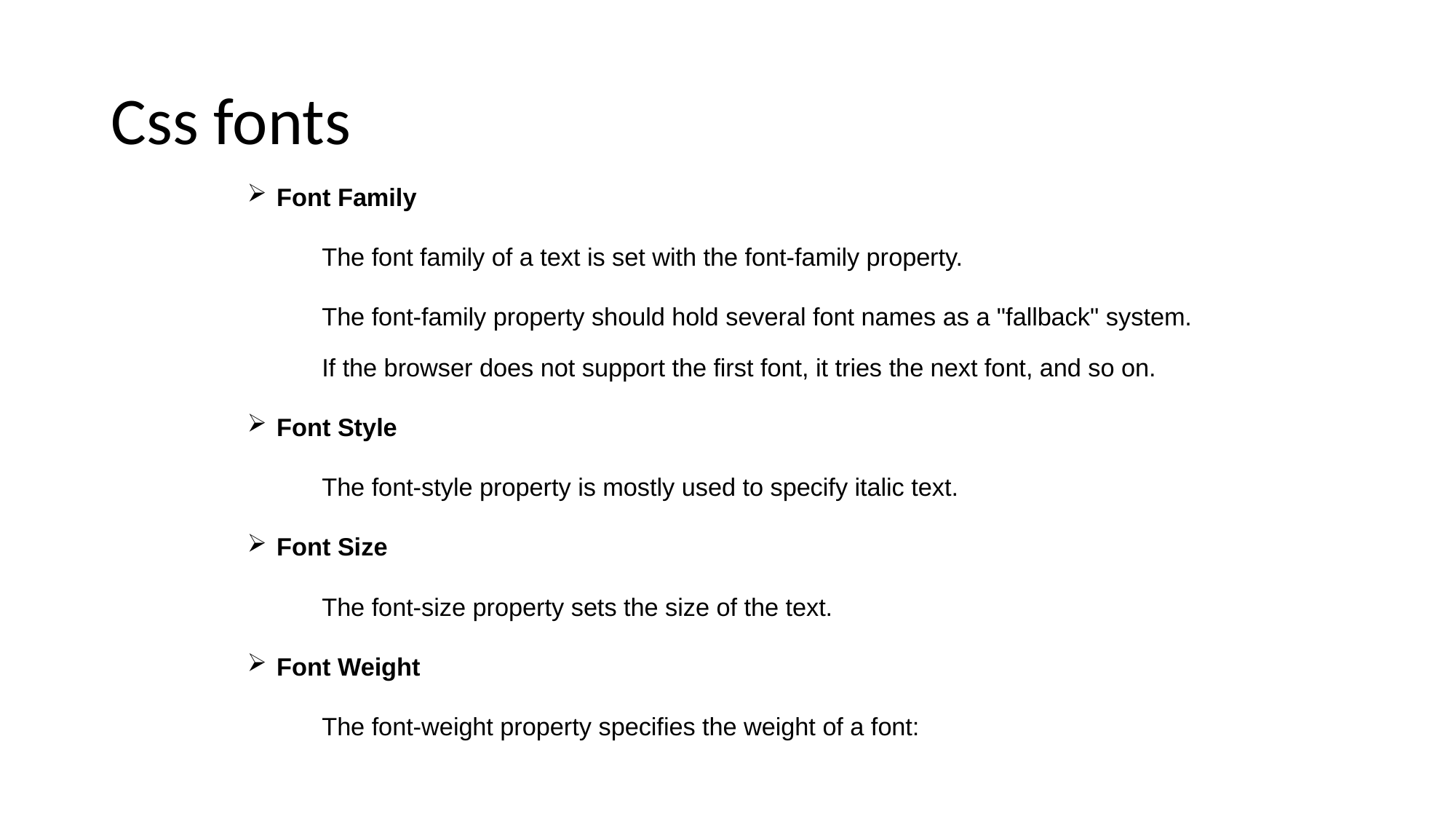

# Css fonts
Font Family
The font family of a text is set with the font-family property.
The font-family property should hold several font names as a "fallback" system. If the browser does not support the first font, it tries the next font, and so on.
Font Style
The font-style property is mostly used to specify italic text.
Font Size
The font-size property sets the size of the text.
Font Weight
The font-weight property specifies the weight of a font: